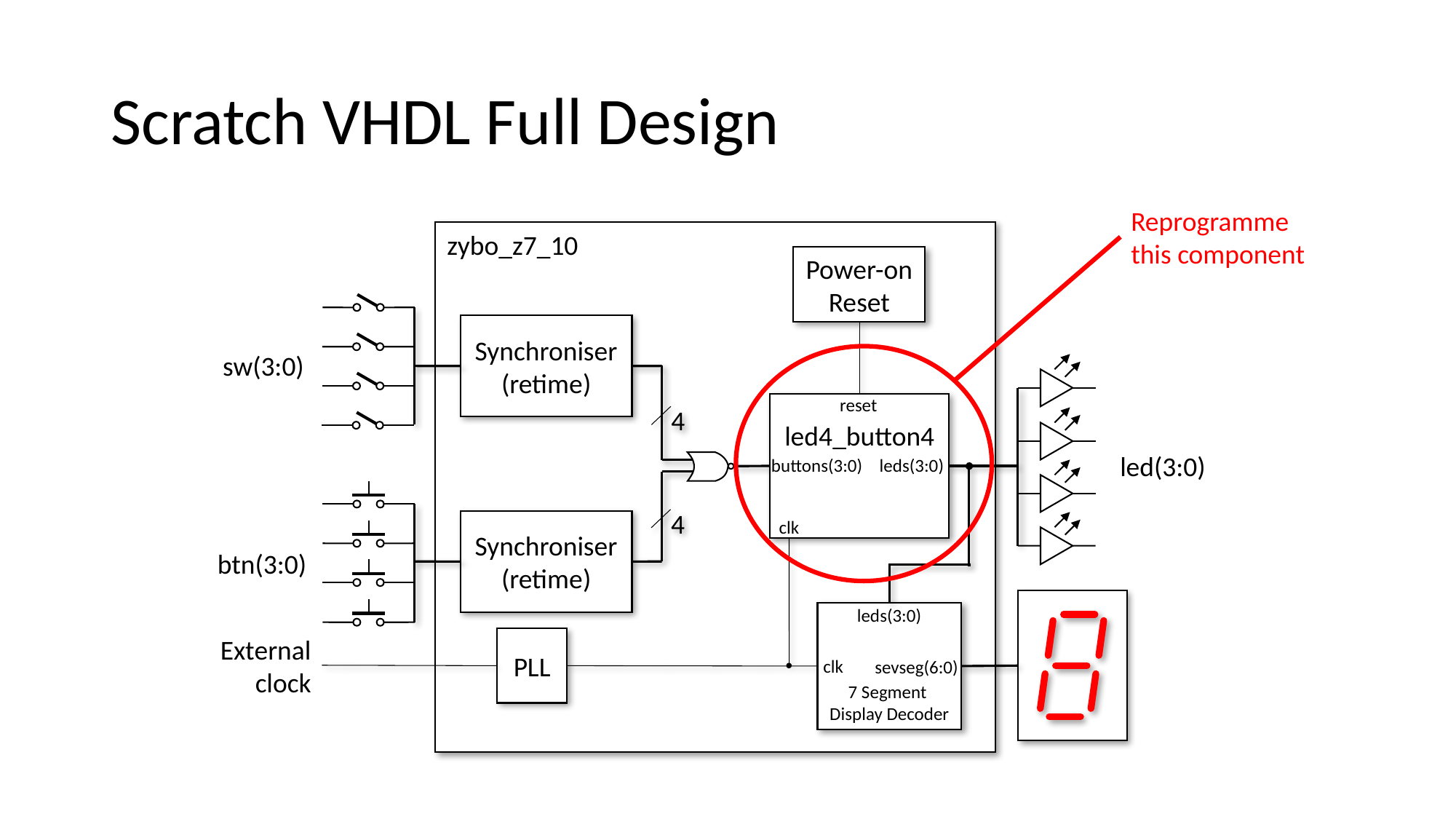

# Scratch VHDL Full Design
Reprogramme this component

zybo_z7_10
Power-on Reset

Synchroniser (retime)

sw(3:0)

reset

4

led4_button4
led(3:0)

buttons(3:0)
leds(3:0)

4
Synchroniser (retime)

clk

btn(3:0)

7 Segment  Display Decoder
leds(3:0)
External clock
PLL
clk
sevseg(6:0)